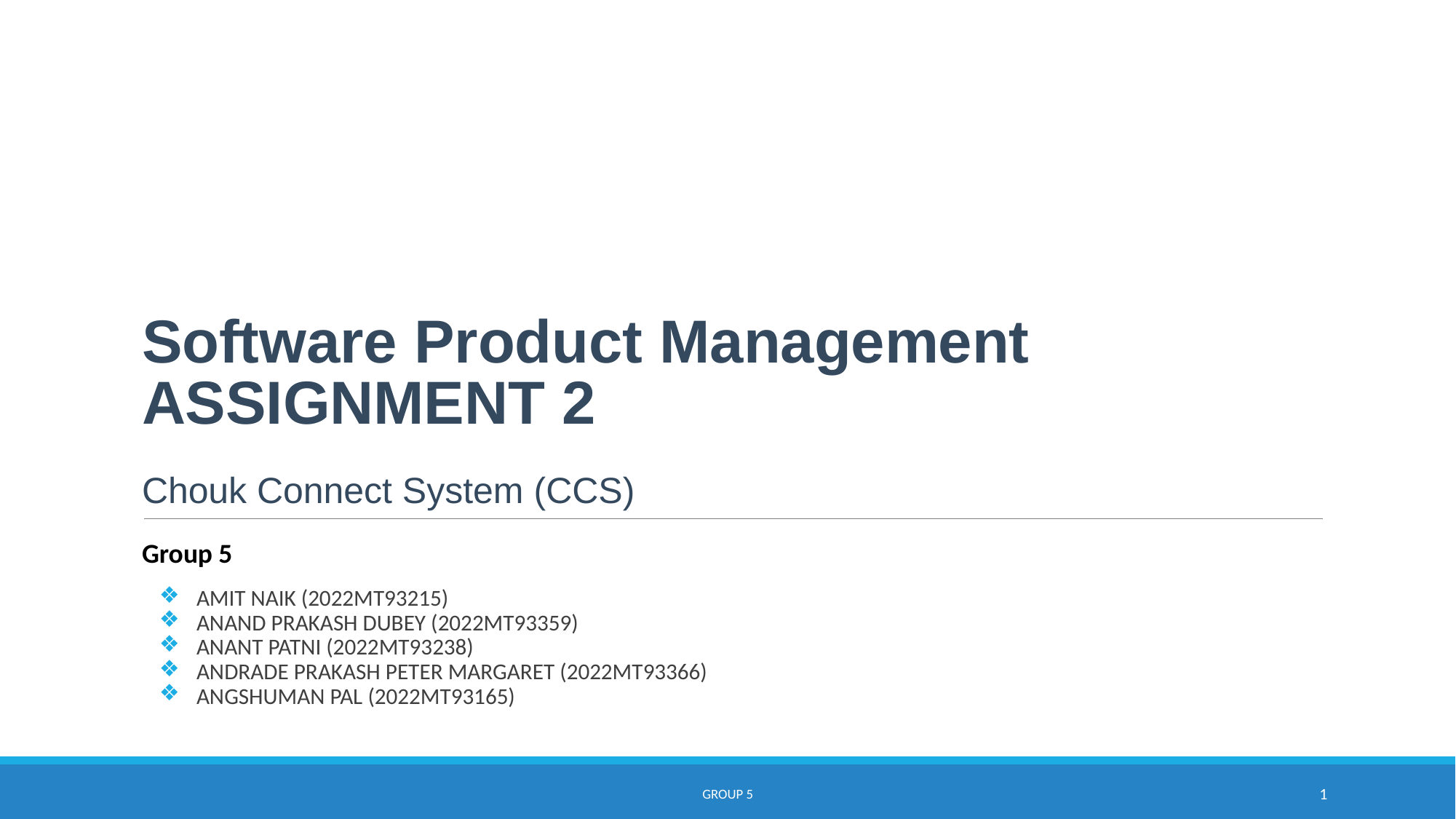

# Software Product Management ASSIGNMENT 2 Chouk Connect System (CCS)
Group 5
AMIT NAIK (2022MT93215)
ANAND PRAKASH DUBEY (2022MT93359)
ANANT PATNI (2022MT93238)
ANDRADE PRAKASH PETER MARGARET (2022MT93366)
ANGSHUMAN PAL (2022MT93165)
GROUP 5
1